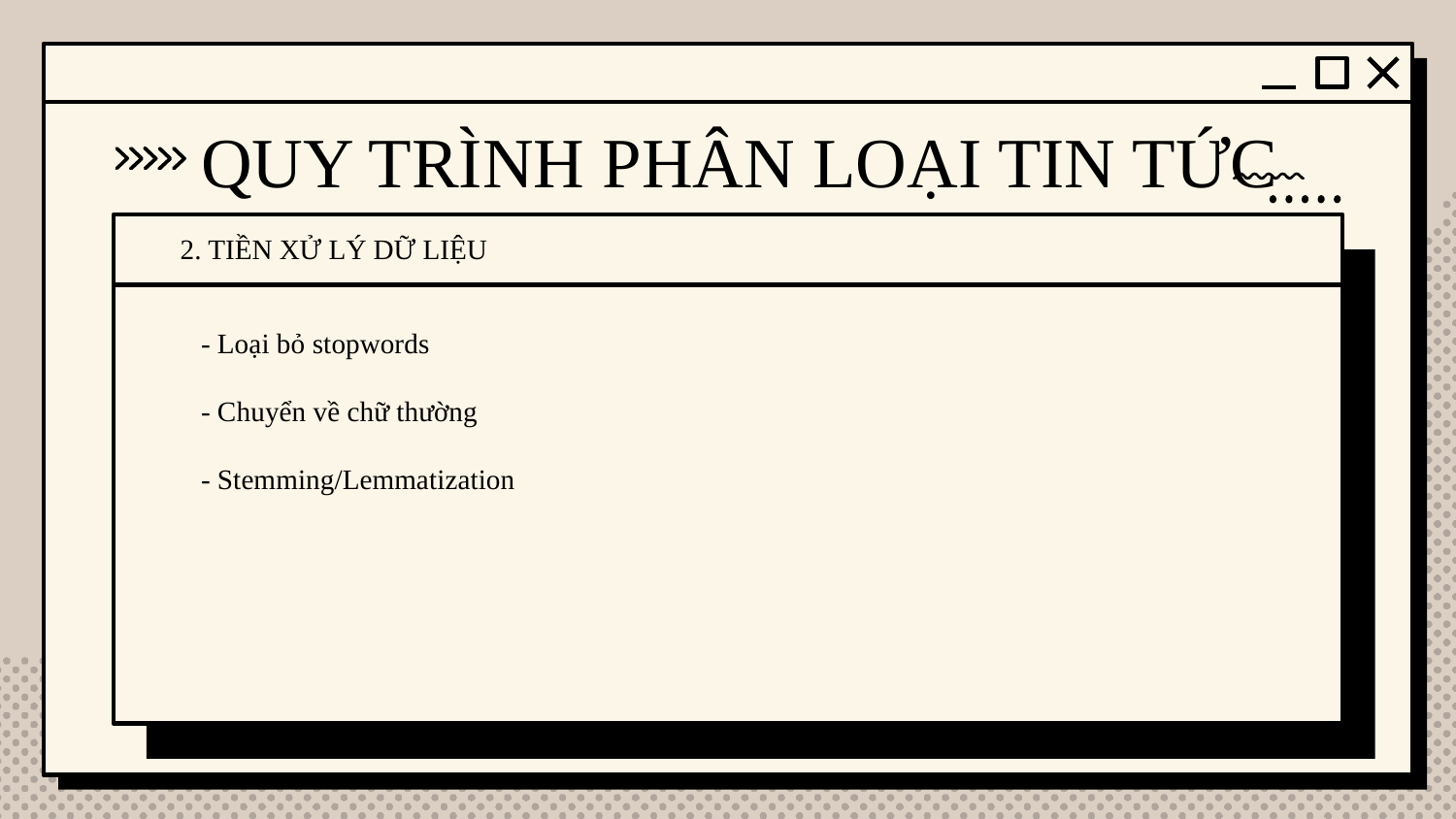

QUY TRÌNH PHÂN LOẠI TIN TỨC

2. TIỀN XỬ LÝ DỮ LIỆU

- Loại bỏ stopwords

- Chuyển về chữ thường

- Stemming/Lemmatization